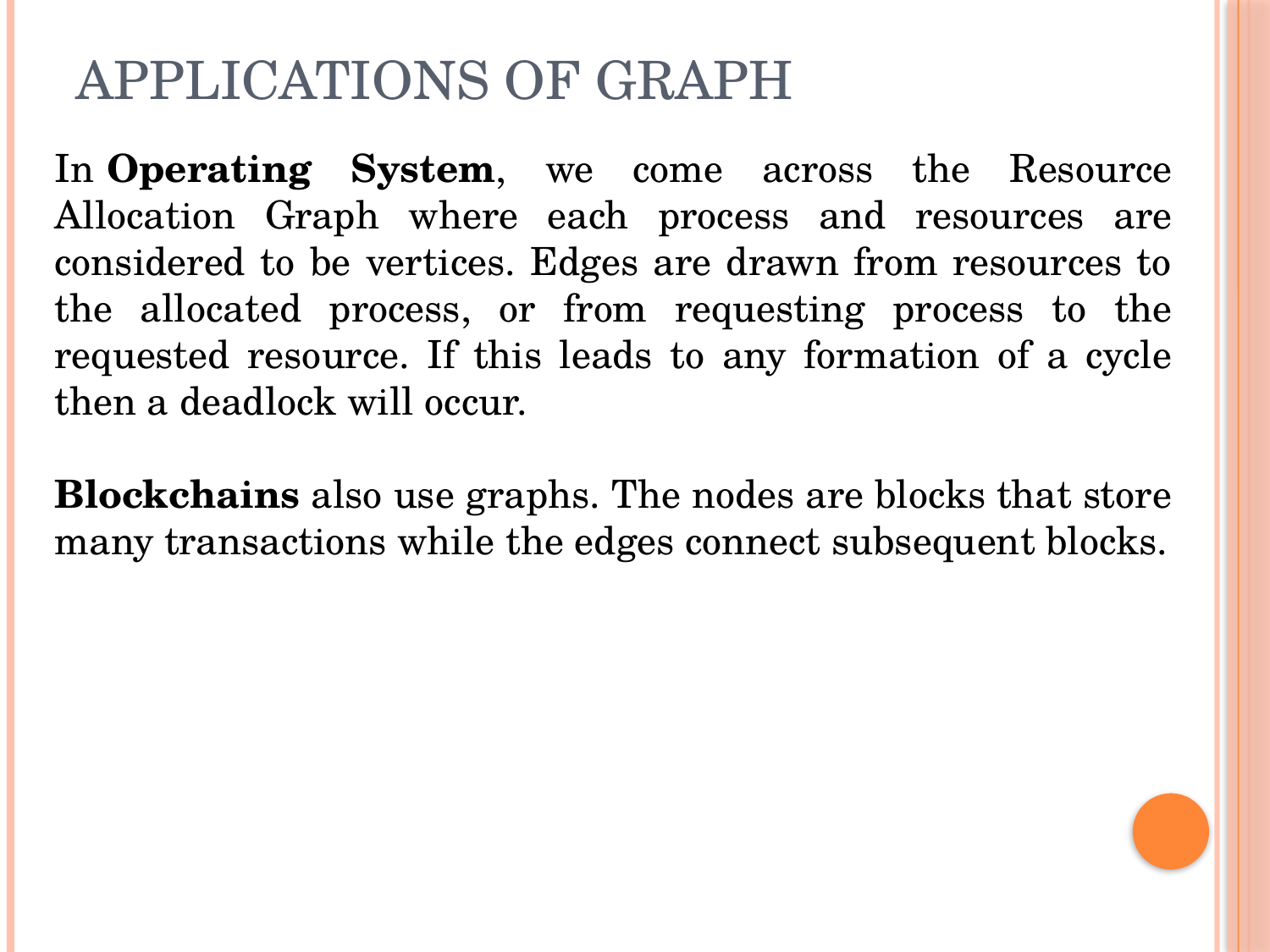

# Applications of Graph
In Operating System, we come across the Resource Allocation Graph where each process and resources are considered to be vertices. Edges are drawn from resources to the allocated process, or from requesting process to the requested resource. If this leads to any formation of a cycle then a deadlock will occur.

Blockchains also use graphs. The nodes are blocks that store many transactions while the edges connect subsequent blocks.